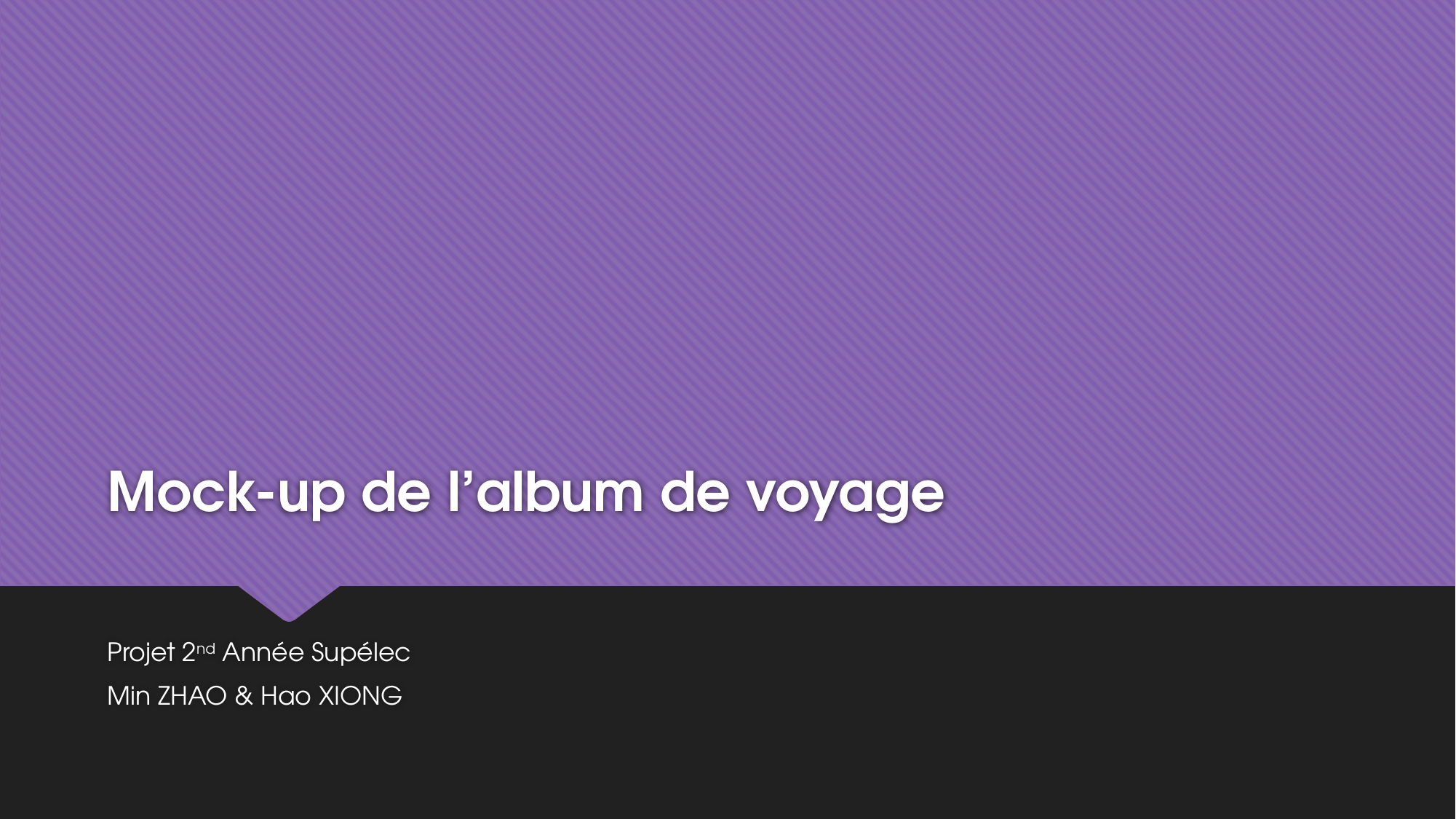

# Mock-up de l’album de voyage
Projet 2nd Année Supélec
Min ZHAO & Hao XIONG